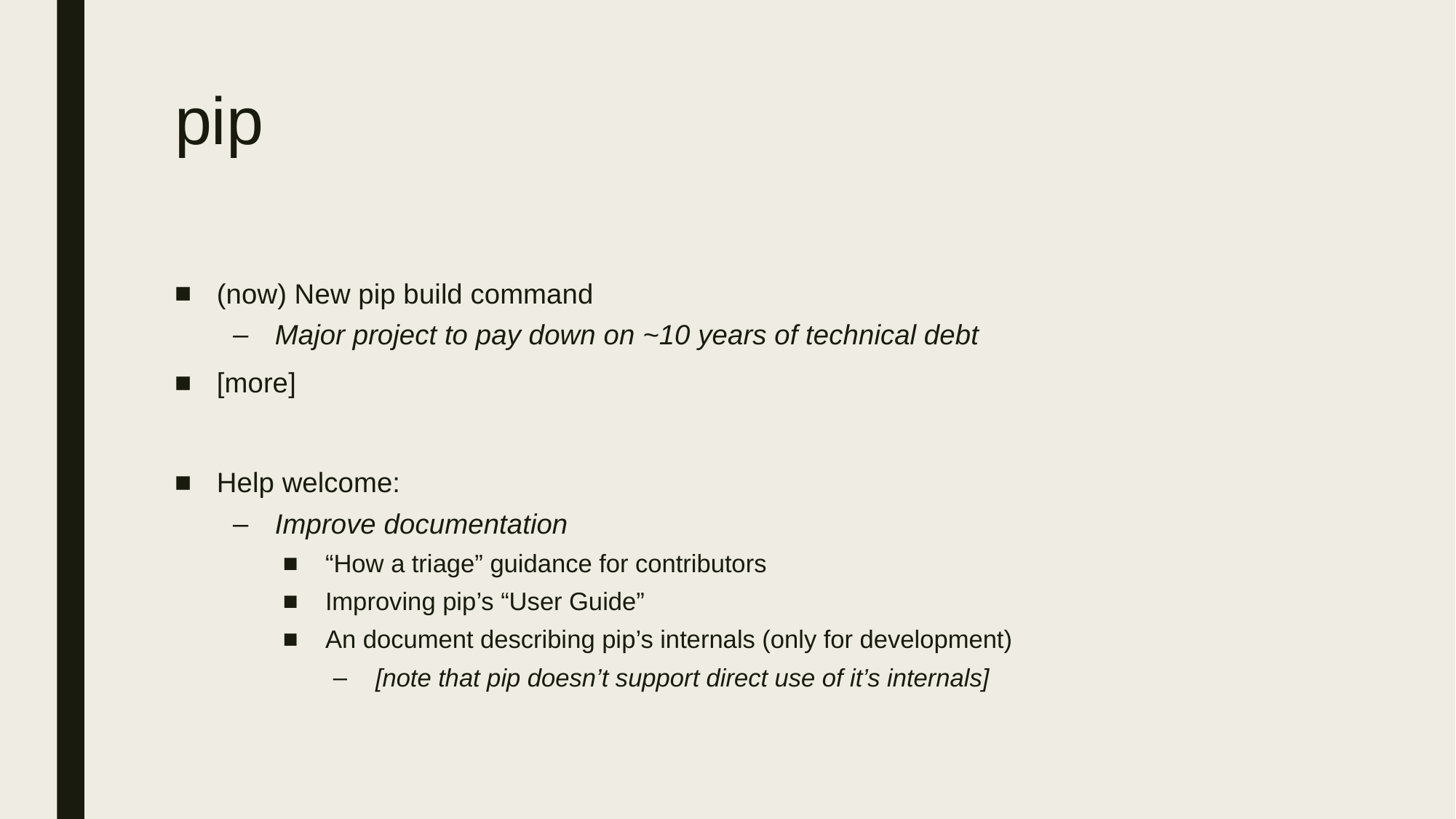

# pip
(now) New pip build command
Major project to pay down on ~10 years of technical debt
[more]

Help welcome:
Improve documentation
“How a triage” guidance for contributors
Improving pip’s “User Guide”
An document describing pip’s internals (only for development)
[note that pip doesn’t support direct use of it’s internals]